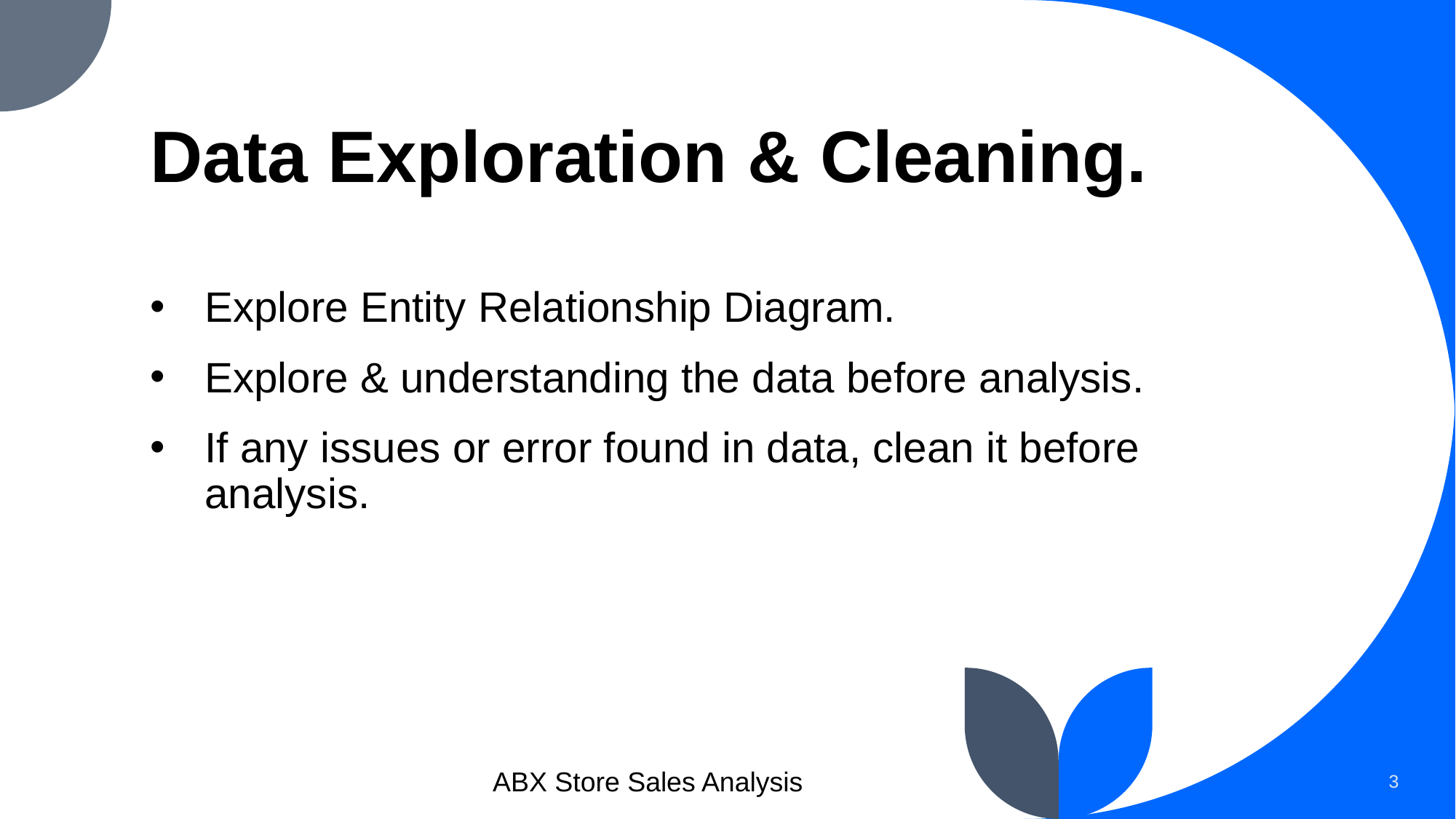

# Data Exploration & Cleaning.
Explore Entity Relationship Diagram.
Explore & understanding the data before analysis.
If any issues or error found in data, clean it before analysis.
ABX Store Sales Analysis
3